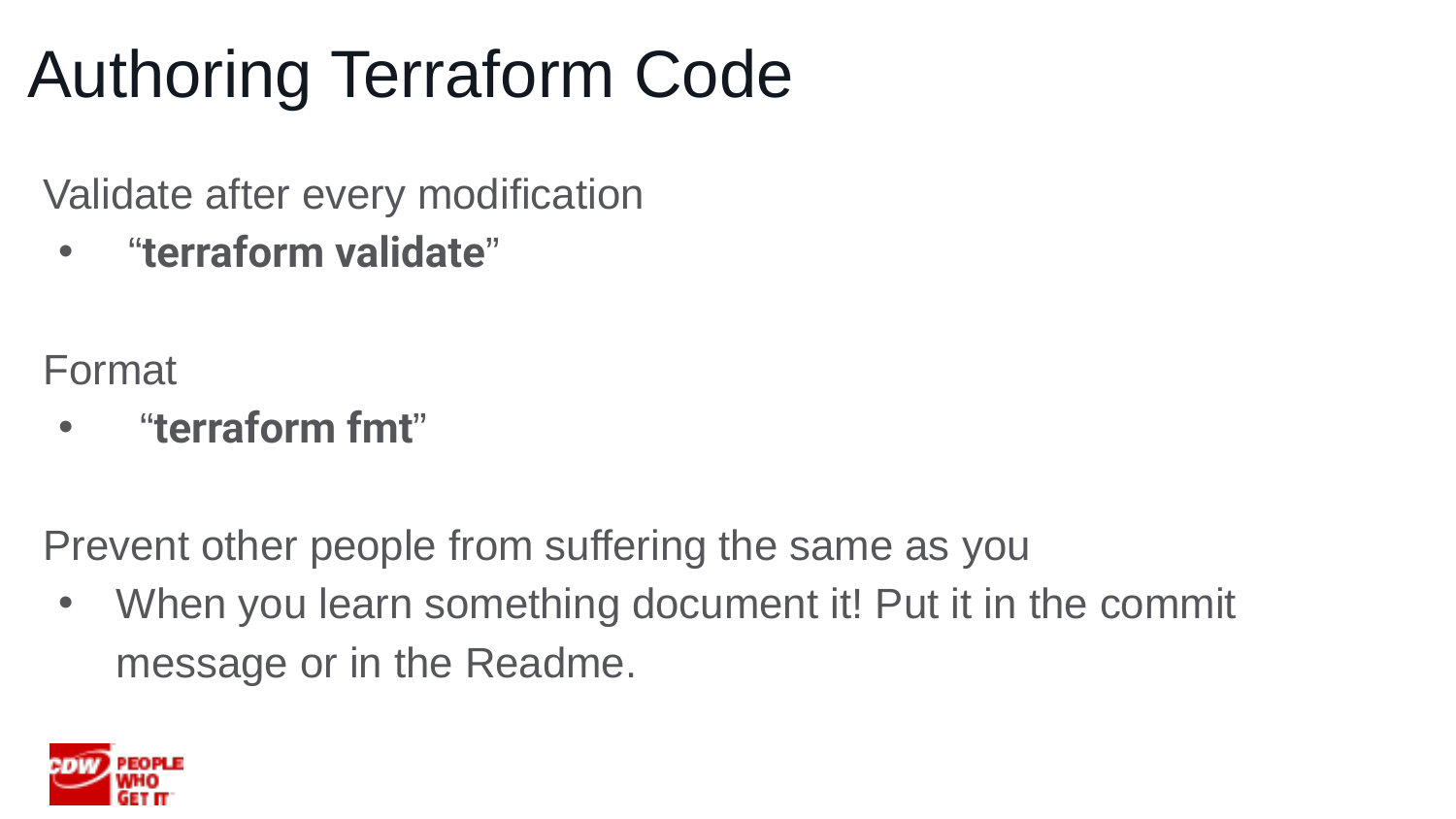

# Authoring Terraform Code
Validate after every modification
 “terraform validate”

Format
  “terraform fmt”

Prevent other people from suffering the same as you
When you learn something document it! Put it in the commit message or in the Readme.